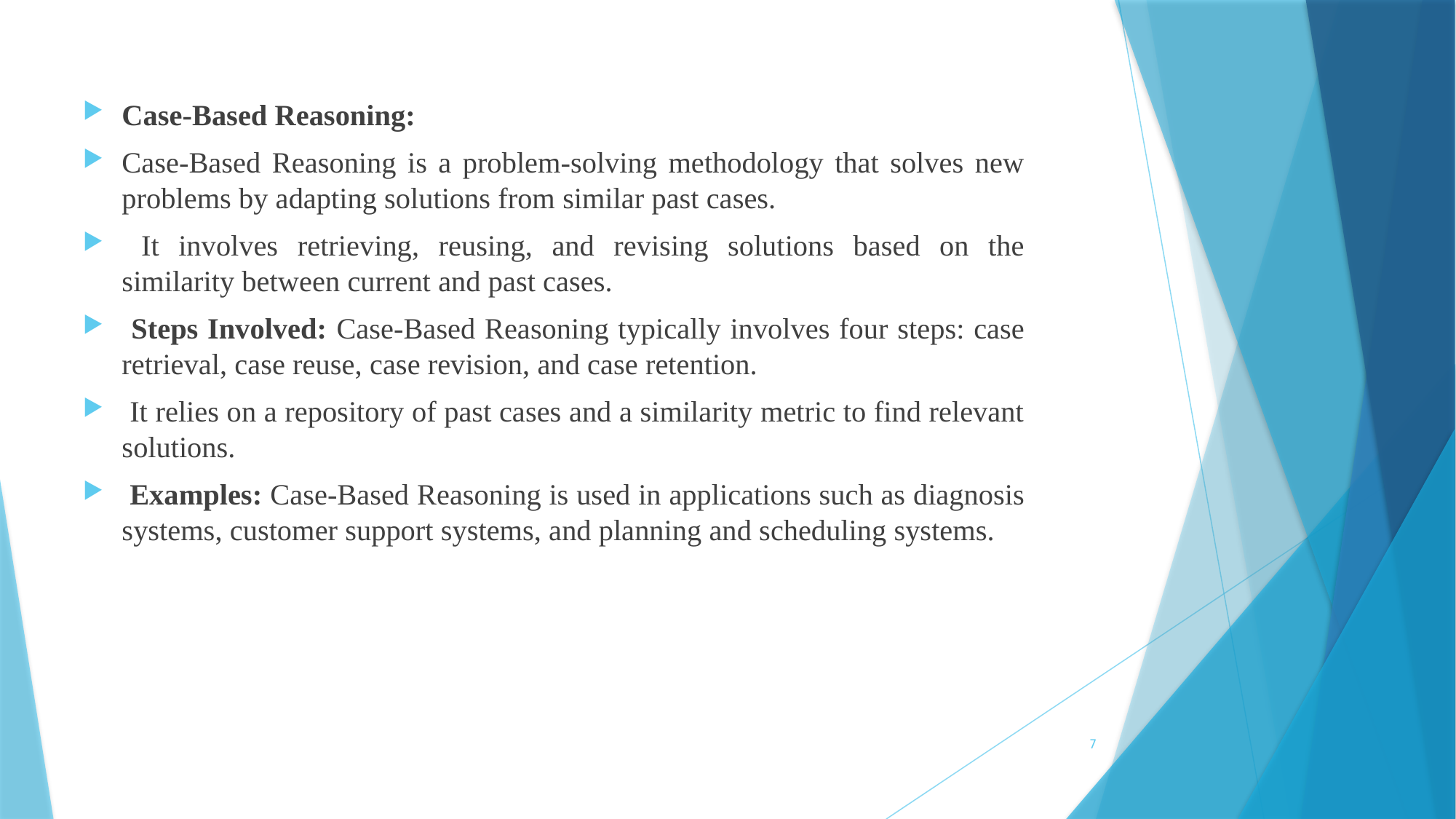

Case-Based Reasoning:
Case-Based Reasoning is a problem-solving methodology that solves new problems by adapting solutions from similar past cases.
 It involves retrieving, reusing, and revising solutions based on the similarity between current and past cases.
 Steps Involved: Case-Based Reasoning typically involves four steps: case retrieval, case reuse, case revision, and case retention.
 It relies on a repository of past cases and a similarity metric to find relevant solutions.
 Examples: Case-Based Reasoning is used in applications such as diagnosis systems, customer support systems, and planning and scheduling systems.
7